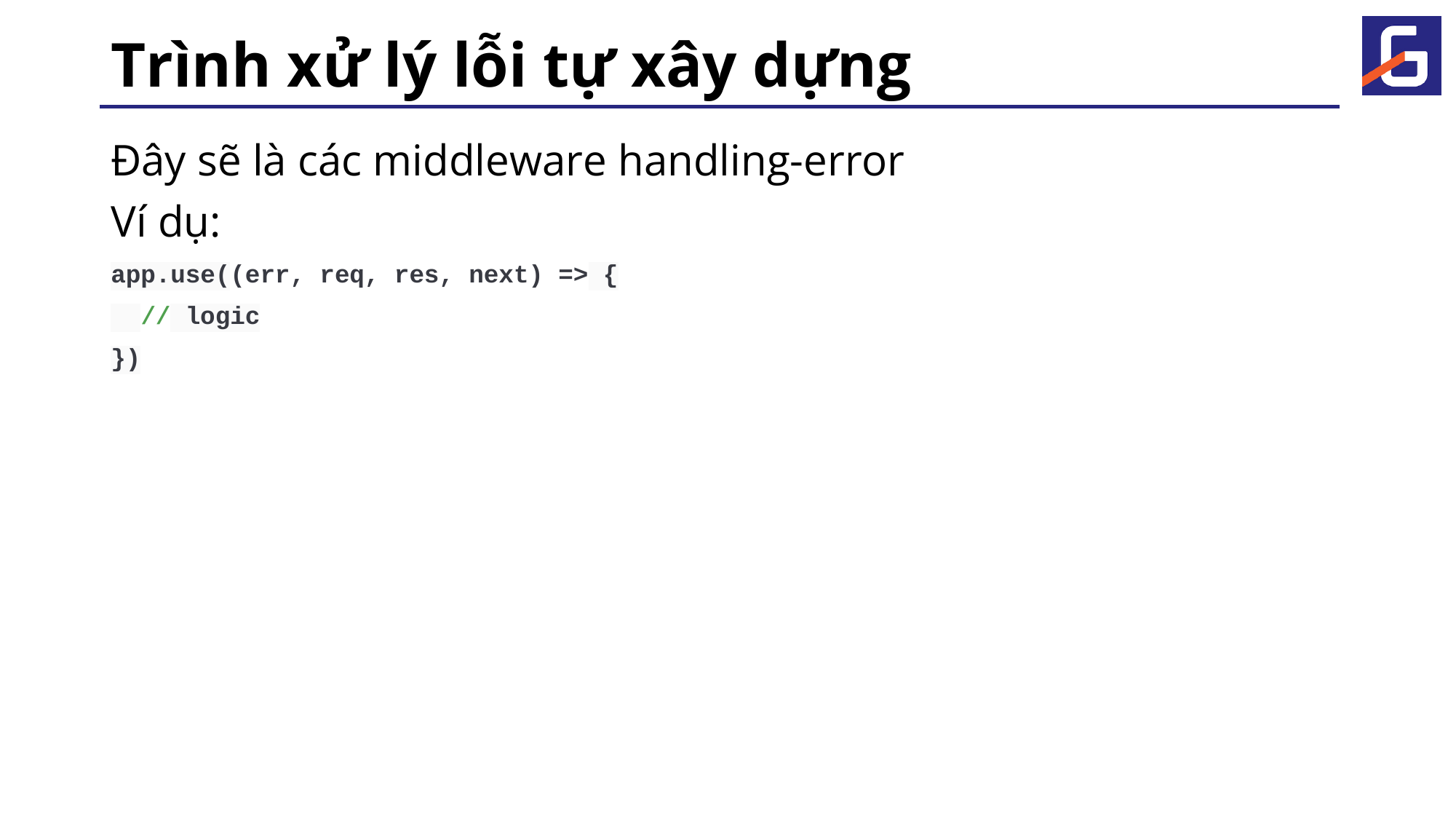

# Trình xử lý lỗi tự xây dựng
Đây sẽ là các middleware handling-error
Ví dụ:
app.use((err, req, res, next) => {
  // logic
})